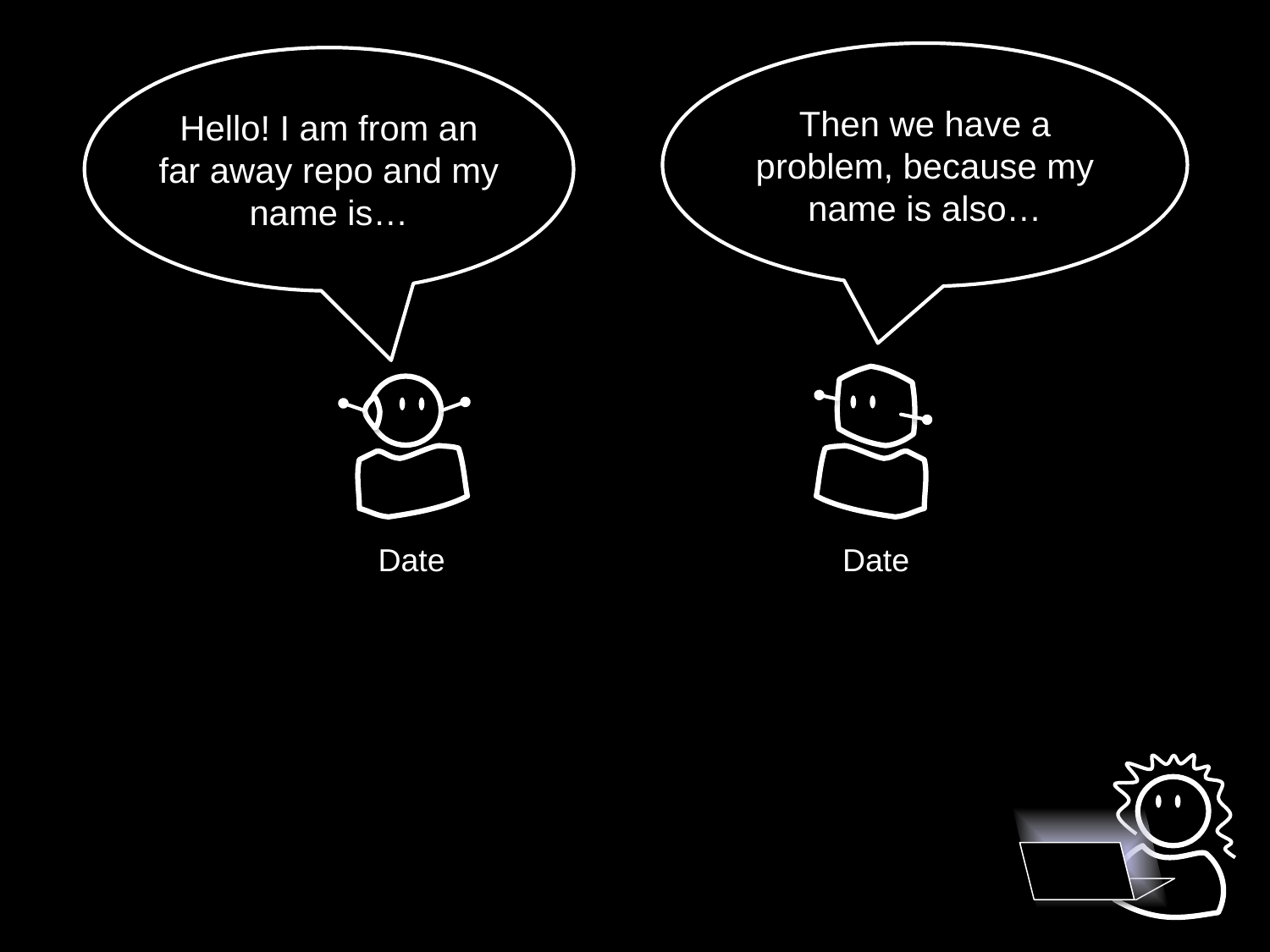

Then we have a problem, because my name is also…
Hello! I am from an far away repo and my name is…

Date
Date